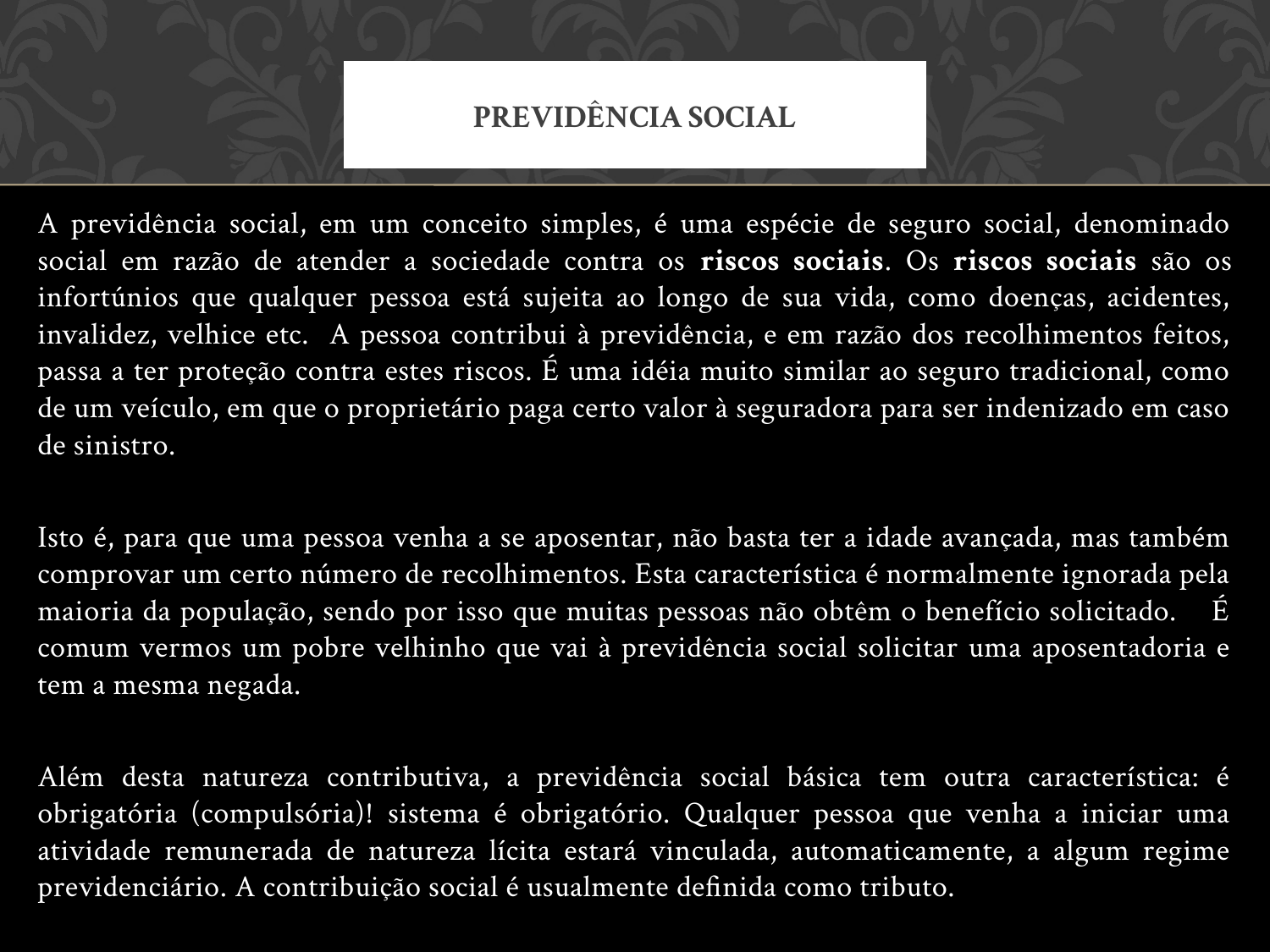

# Previdência social
A previdência social, em um conceito simples, é uma espécie de seguro social, denominado social em razão de atender a sociedade contra os riscos sociais. Os riscos sociais são os infortúnios que qualquer pessoa está sujeita ao longo de sua vida, como doenças, acidentes, invalidez, velhice etc.  A pessoa contribui à previdência, e em razão dos recolhimentos feitos, passa a ter proteção contra estes riscos. É uma idéia muito similar ao seguro tradicional, como de um veículo, em que o proprietário paga certo valor à seguradora para ser indenizado em caso de sinistro.

Isto é, para que uma pessoa venha a se aposentar, não basta ter a idade avançada, mas também comprovar um certo número de recolhimentos. Esta característica é normalmente ignorada pela maioria da população, sendo por isso que muitas pessoas não obtêm o benefício solicitado.    É comum vermos um pobre velhinho que vai à previdência social solicitar uma aposentadoria e tem a mesma negada.

Além desta natureza contributiva, a previdência social básica tem outra característica: é obrigatória (compulsória)! sistema é obrigatório. Qualquer pessoa que venha a iniciar uma atividade remunerada de natureza lícita estará vinculada, automaticamente, a algum regime previdenciário. A contribuição social é usualmente definida como tributo.